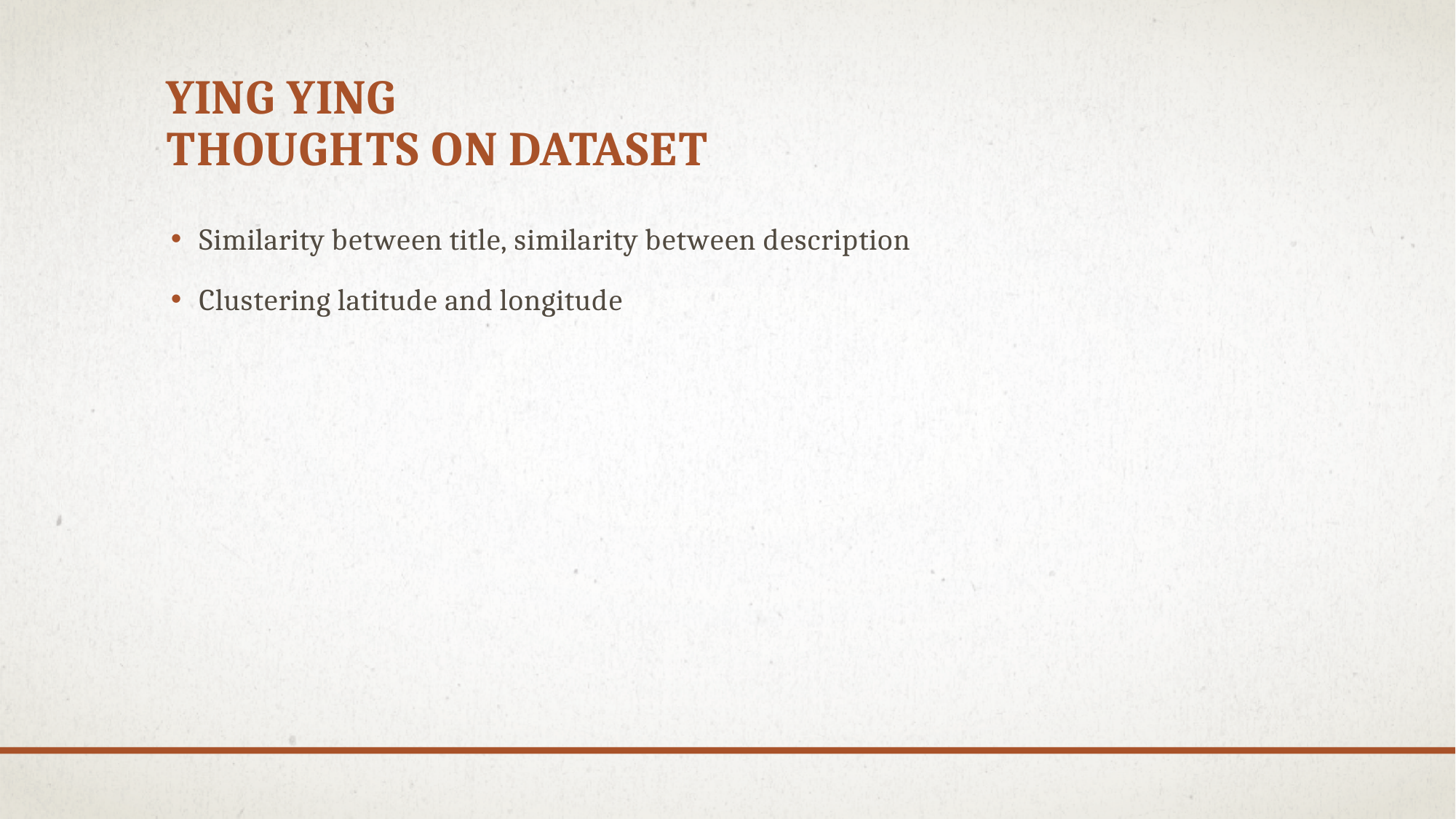

# Ying ying thoughts on dataset
Similarity between title, similarity between description
Clustering latitude and longitude